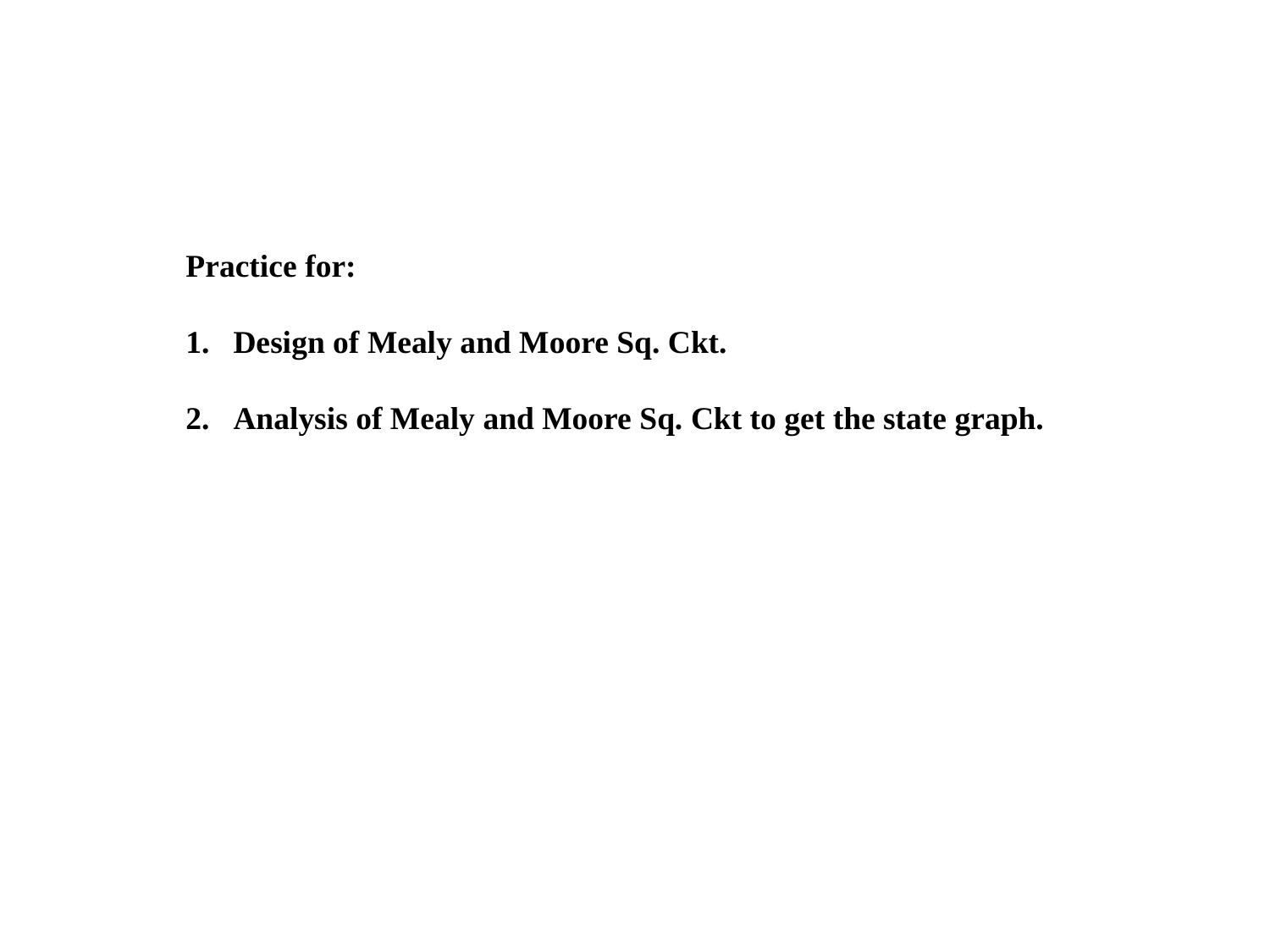

Practice for:
Design of Mealy and Moore Sq. Ckt.
Analysis of Mealy and Moore Sq. Ckt to get the state graph.